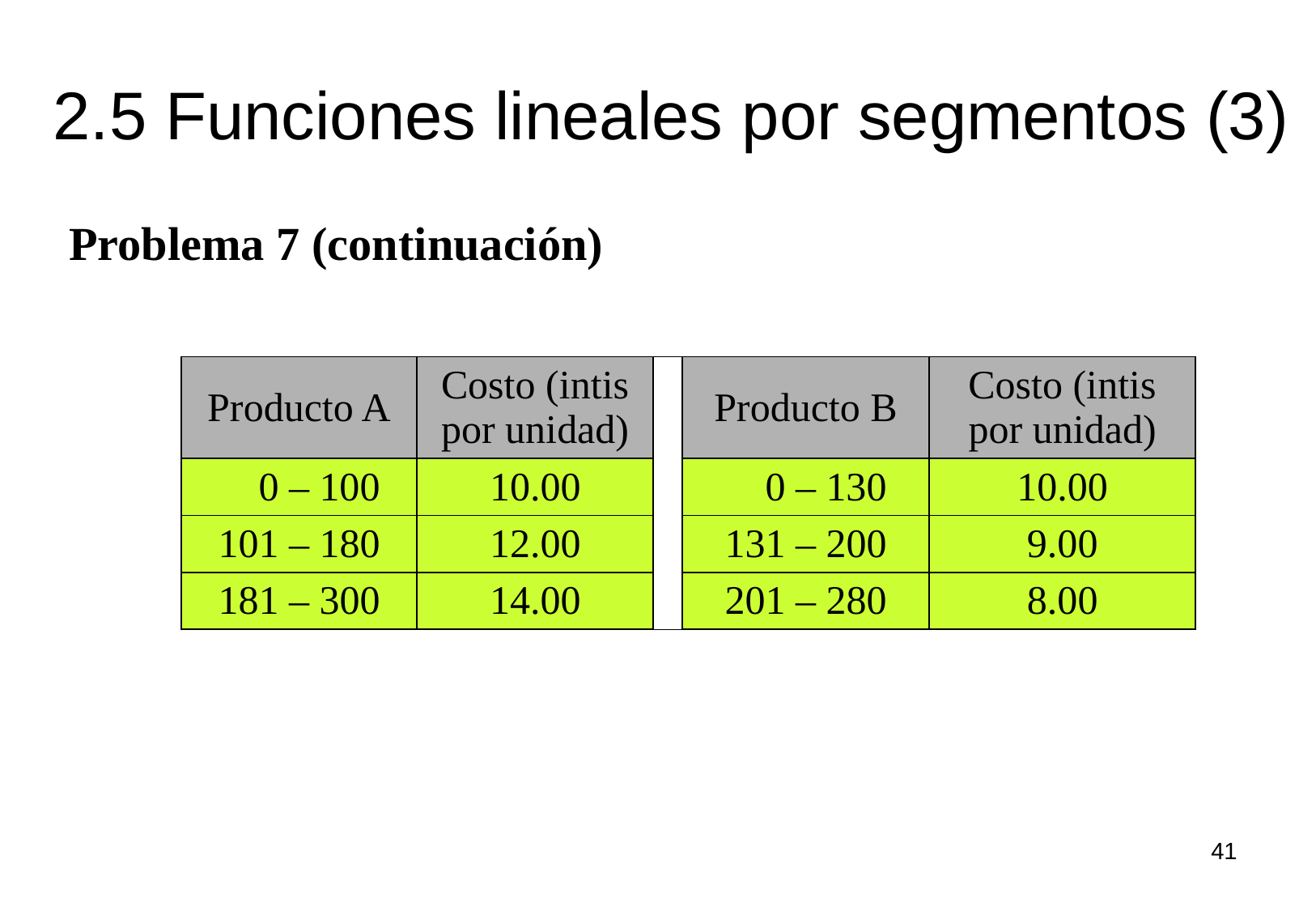

# 2.5 Funciones lineales por segmentos (3)
Problema 7 (continuación)
| Producto A | Costo (intis por unidad) |  | Producto B | Costo (intis por unidad) |
| --- | --- | --- | --- | --- |
| 0 – 100 | 10.00 |  | 0 – 130 | 10.00 |
| 101 – 180 | 12.00 |  | 131 – 200 | 9.00 |
| 181 – 300 | 14.00 |  | 201 – 280 | 8.00 |
41